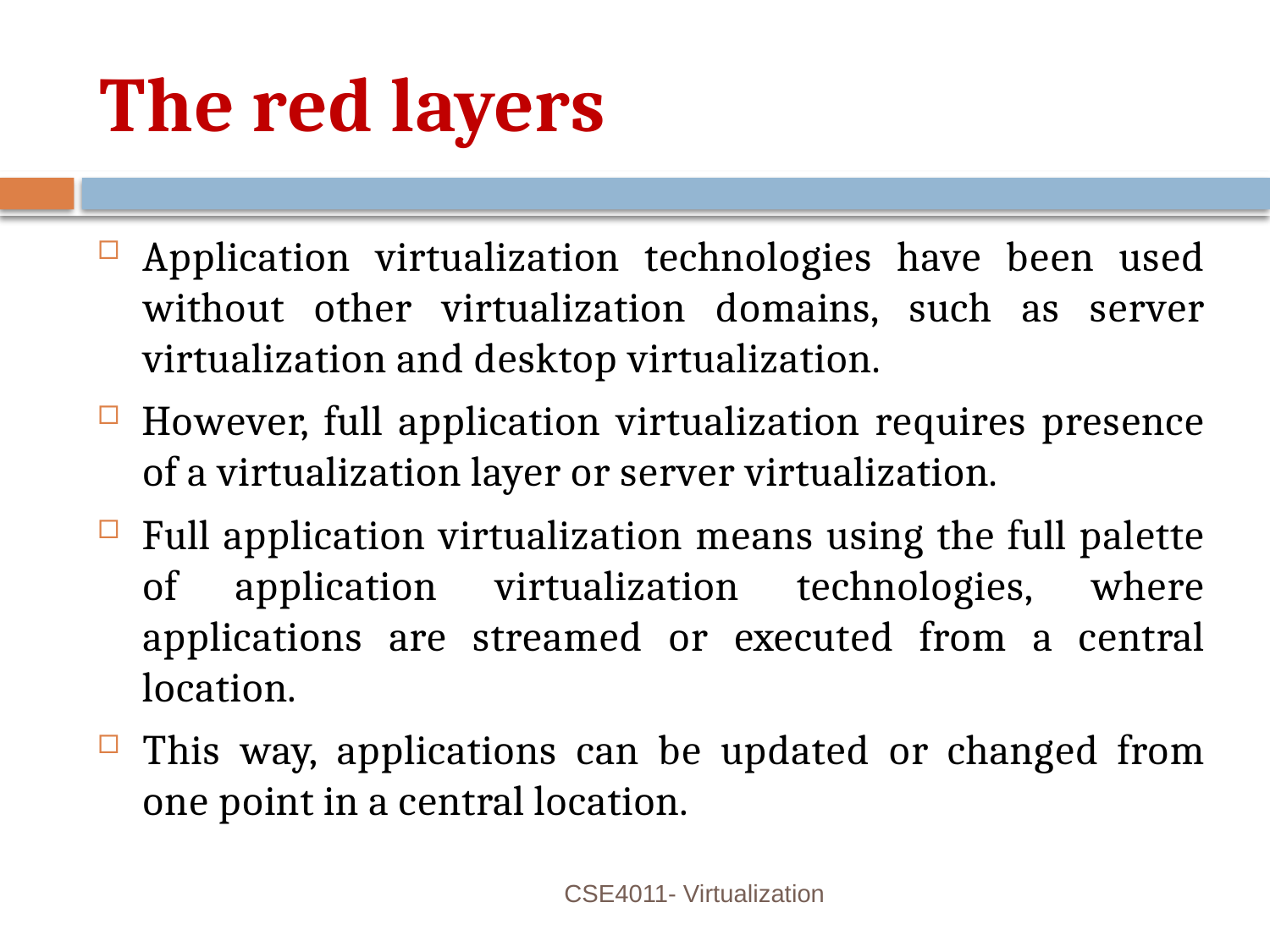

# The red layers
Application virtualization technologies have been used without other virtualization domains, such as server virtualization and desktop virtualization.
However, full application virtualization requires presence of a virtualization layer or server virtualization.
Full application virtualization means using the full palette of application virtualization technologies, where applications are streamed or executed from a central location.
This way, applications can be updated or changed from one point in a central location.

CSE4011- Virtualization